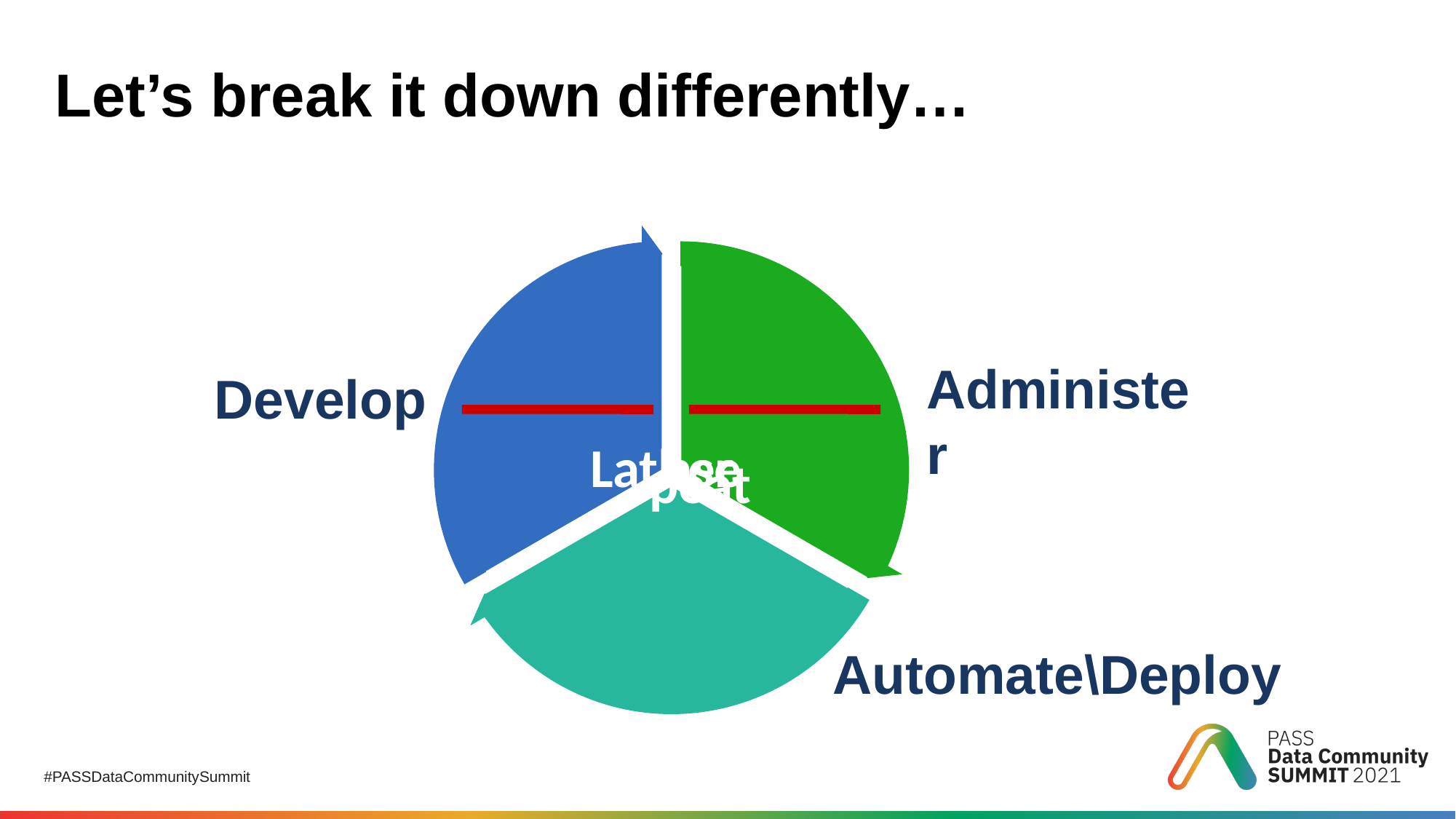

# Let’s break it down differently…
Rinse
Repeat
Lather
Administer
Develop
Automate\Deploy